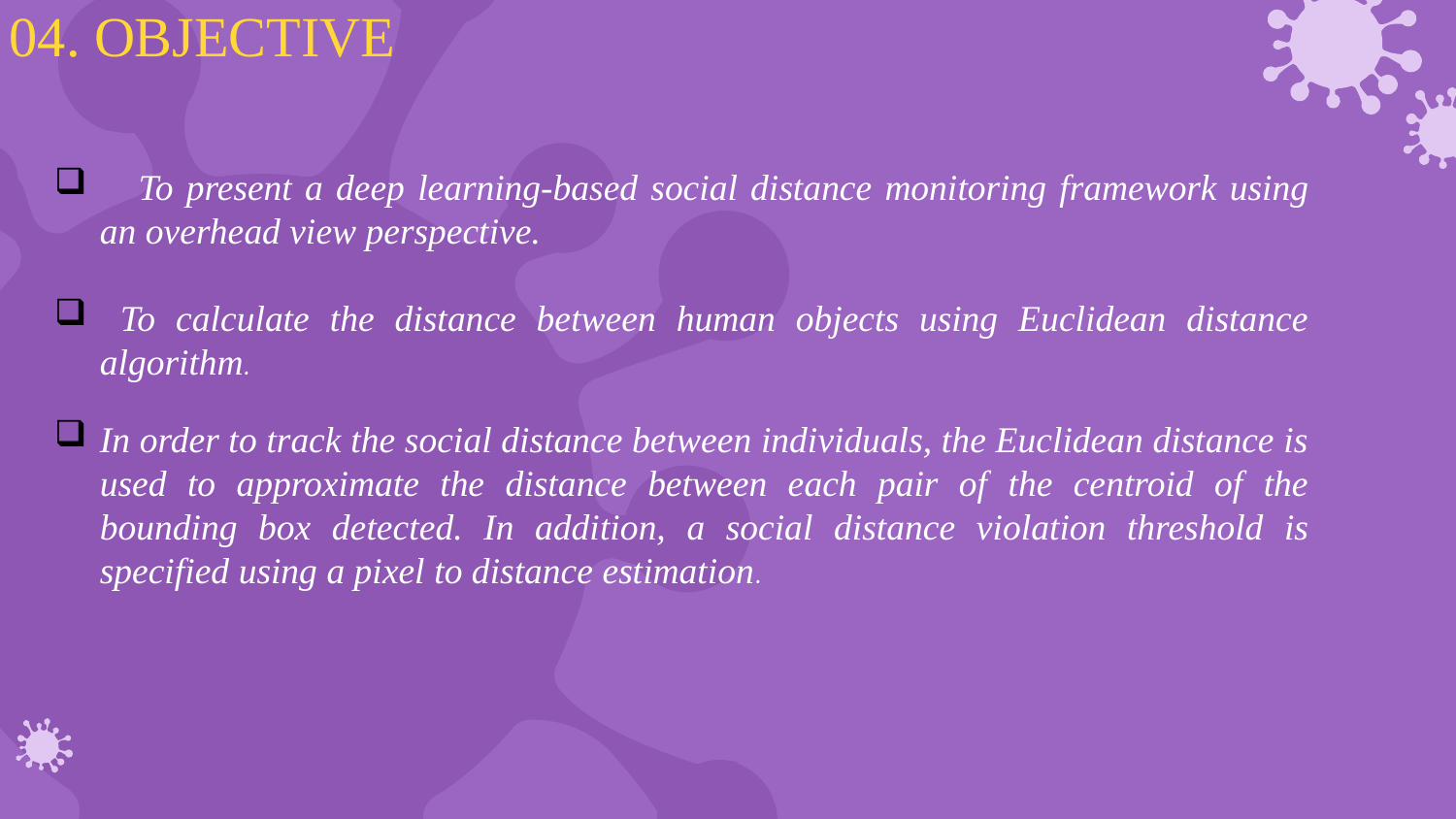

# 04. OBJECTIVE
   To present a deep learning-based social distance monitoring framework using an overhead view perspective.

 To calculate the distance between human objects using Euclidean distance algorithm.

In order to track the social distance between individuals, the Euclidean distance is used to approximate the distance between each pair of the centroid of the bounding box detected. In addition, a social distance violation threshold is specified using a pixel to distance estimation.